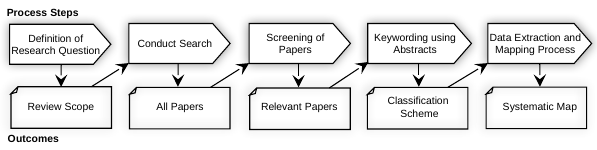

Process Steps
Conduct Search
Screening of Papers
Keywording using Abstracts
Data Extraction and Mapping Process
Definition of Research Question
All Papers
Review Scope
Relevant Papers
Systematic Map
Classification
Scheme

Outcomes